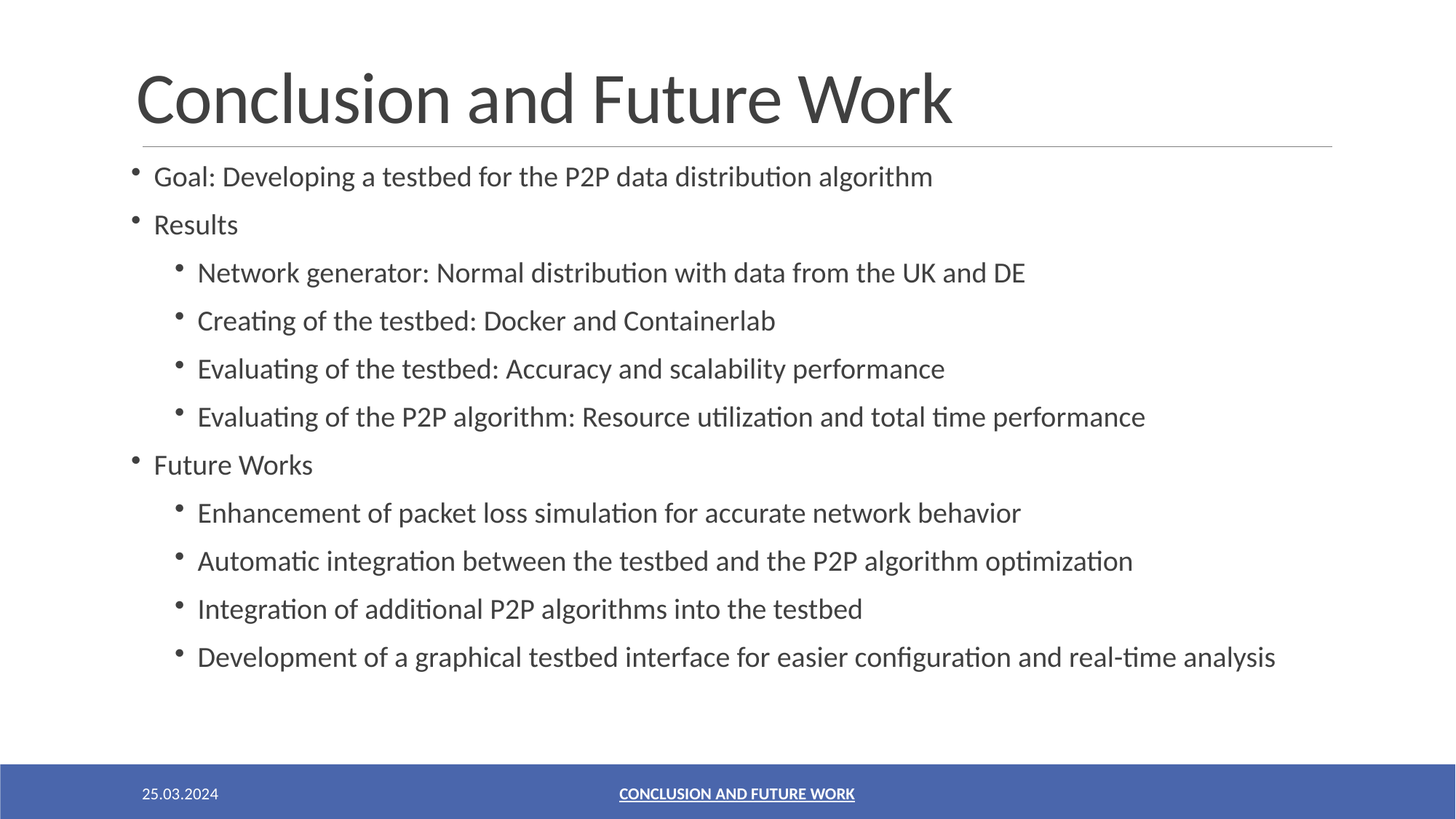

20
# Conclusion and Future Work
Goal: Developing a testbed for the P2P data distribution algorithm
Results
Network generator: Normal distribution with data from the UK and DE
Creating of the testbed: Docker and Containerlab
Evaluating of the testbed: Accuracy and scalability performance
Evaluating of the P2P algorithm: Resource utilization and total time performance
Future Works
Enhancement of packet loss simulation for accurate network behavior
Automatic integration between the testbed and the P2P algorithm optimization
Integration of additional P2P algorithms into the testbed
Development of a graphical testbed interface for easier configuration and real-time analysis
CONCLUSION AND FUTURE WORK
25.03.2024